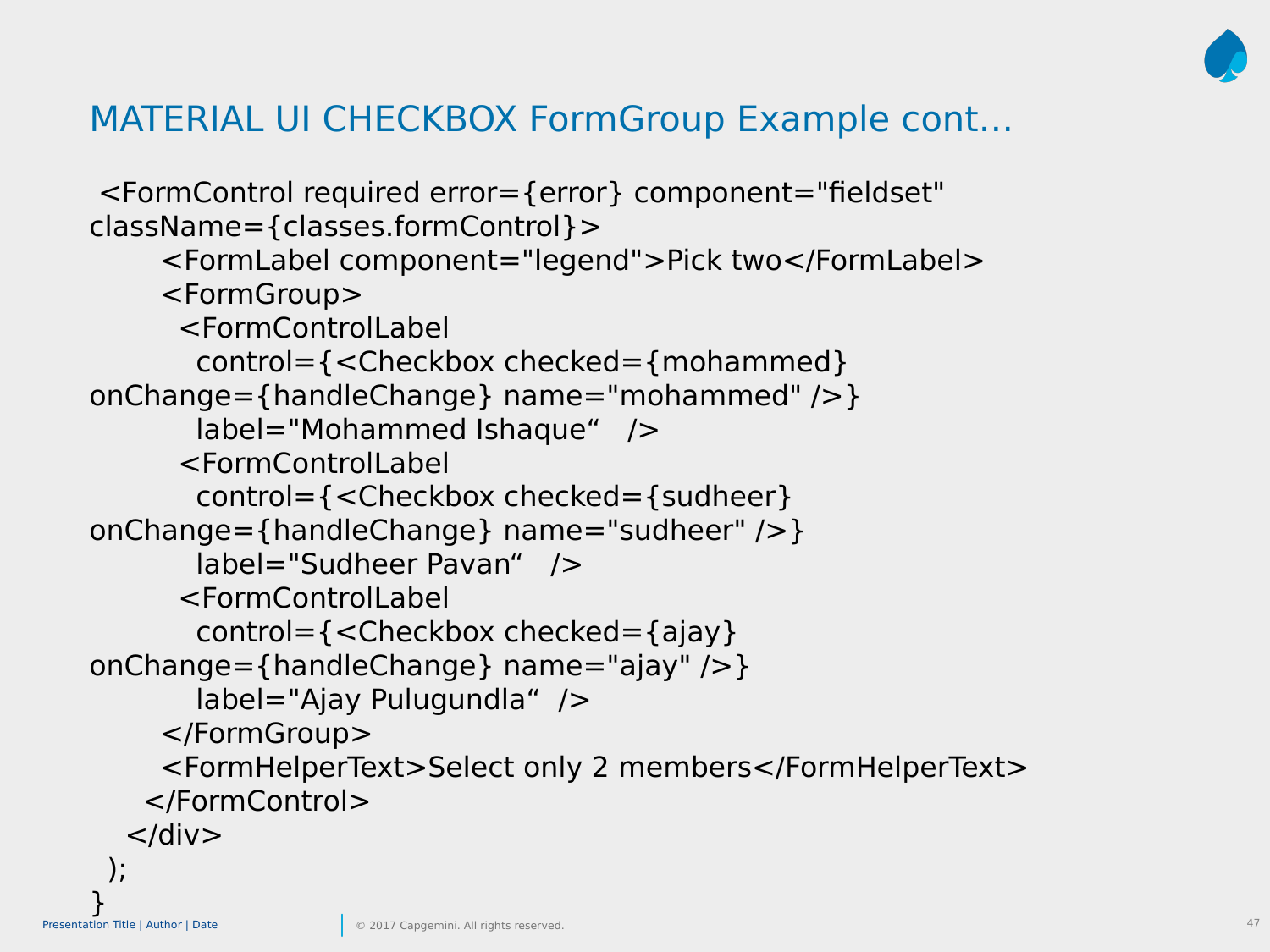

MATERIAL UI CHECKBOX FormGroup Example cont…

 <FormControl required error={error} component="fieldset" className={classes.formControl}>
        <FormLabel component="legend">Pick two</FormLabel>
        <FormGroup>
          <FormControlLabel
            control={<Checkbox checked={mohammed} onChange={handleChange} name="mohammed" />}
            label="Mohammed Ishaque“   />
          <FormControlLabel
            control={<Checkbox checked={sudheer} onChange={handleChange} name="sudheer" />}
            label="Sudheer Pavan“   />
          <FormControlLabel
            control={<Checkbox checked={ajay} onChange={handleChange} name="ajay" />}
            label="Ajay Pulugundla“  />
        </FormGroup>
        <FormHelperText>Select only 2 members</FormHelperText>
      </FormControl>
    </div>
  );
}